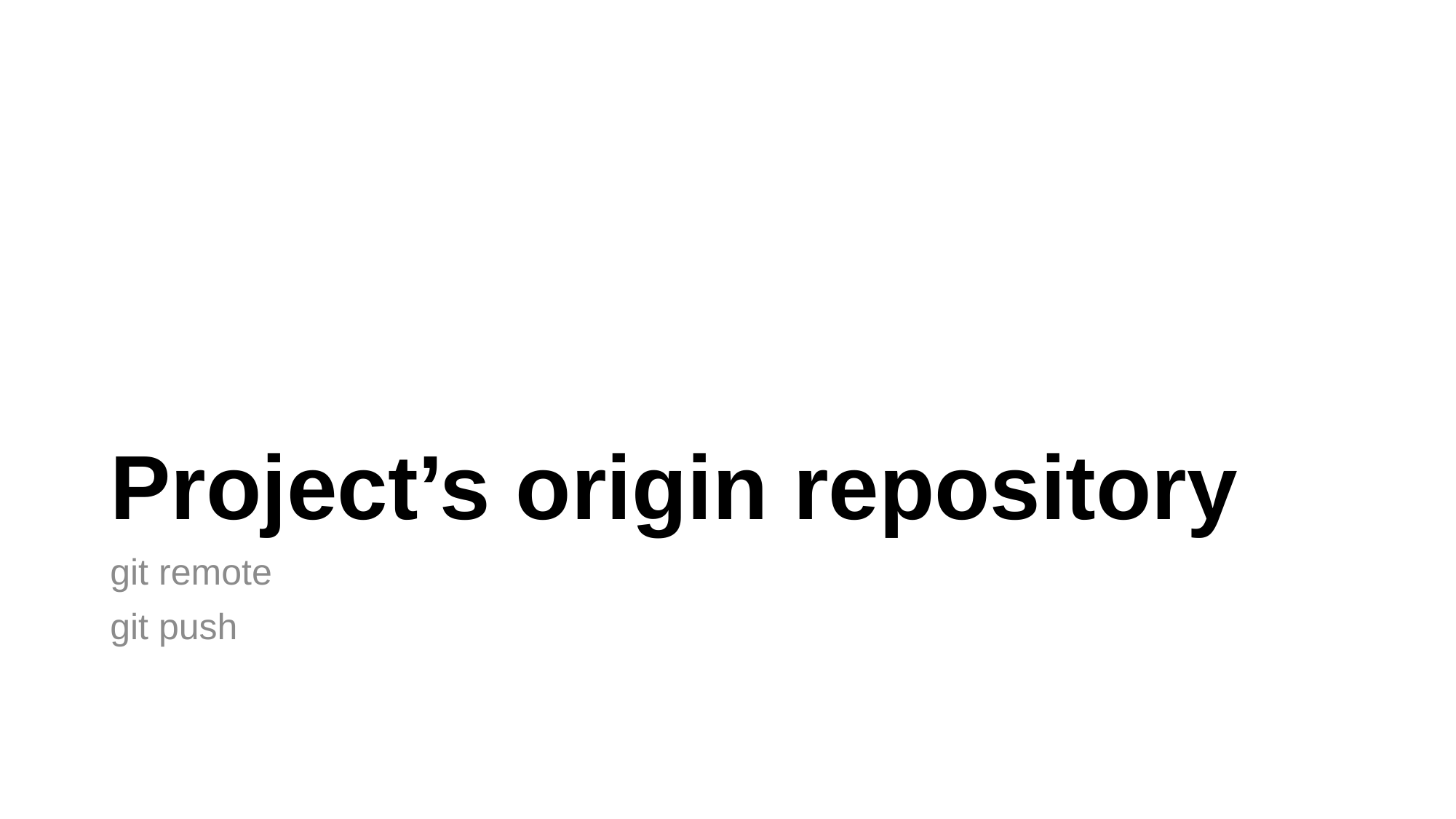

# Project’s origin repository
git remote
git push